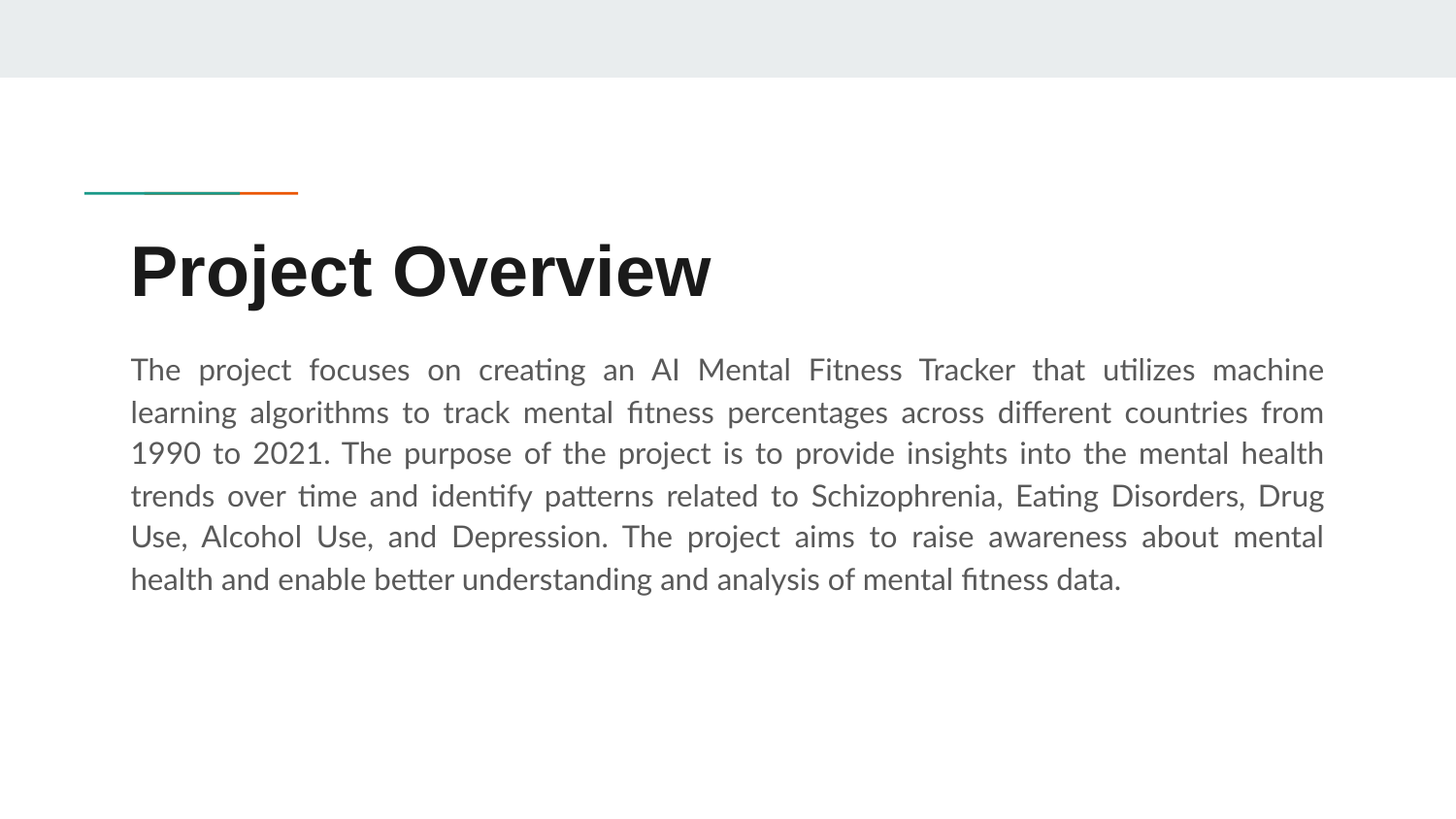

# Project Overview
The project focuses on creating an AI Mental Fitness Tracker that utilizes machine learning algorithms to track mental fitness percentages across different countries from 1990 to 2021. The purpose of the project is to provide insights into the mental health trends over time and identify patterns related to Schizophrenia, Eating Disorders, Drug Use, Alcohol Use, and Depression. The project aims to raise awareness about mental health and enable better understanding and analysis of mental fitness data.